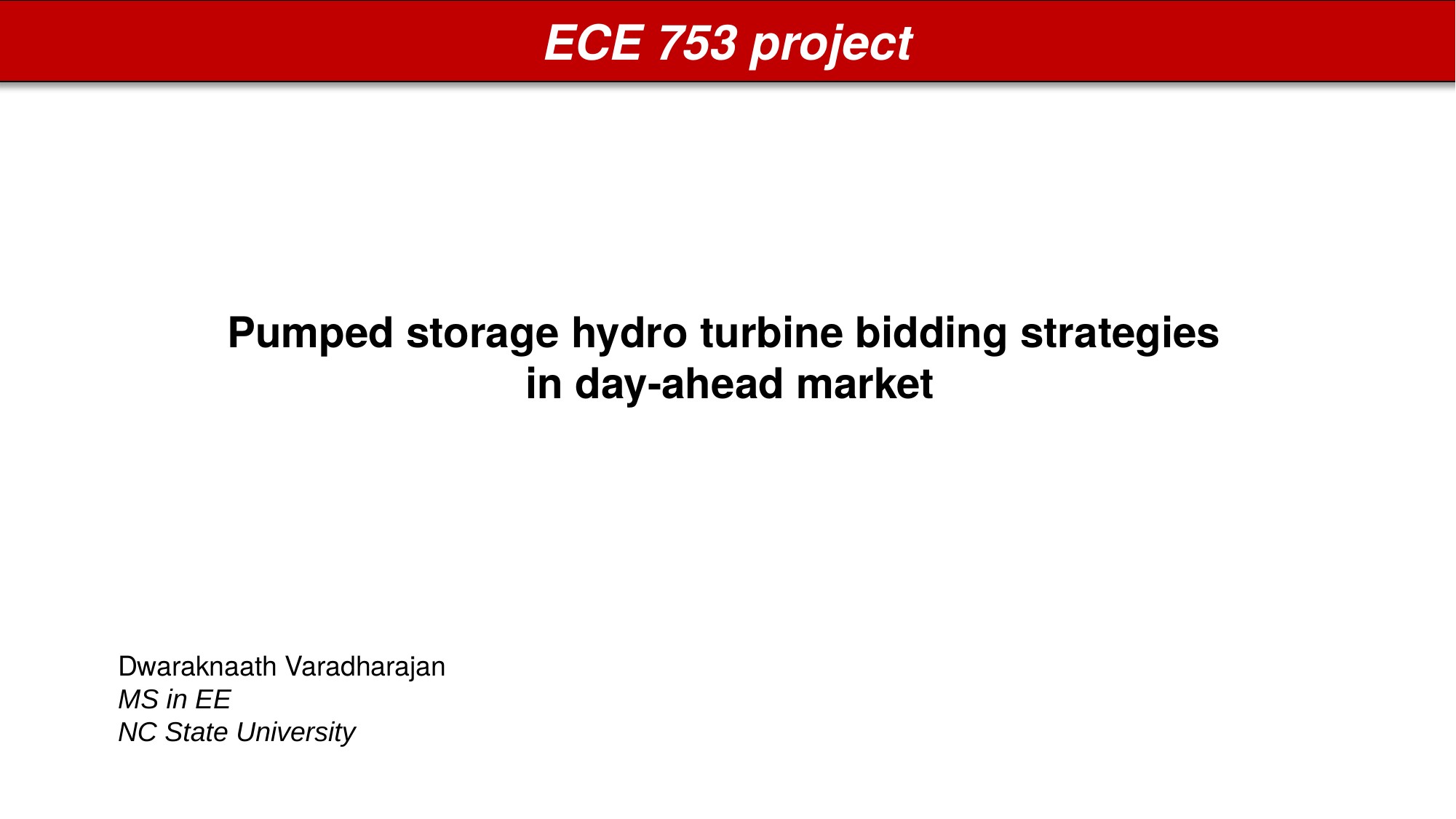

ECE 753 project
Pumped storage hydro turbine bidding strategies
 in day-ahead market
Dwaraknaath Varadharajan
MS in EE
NC State University